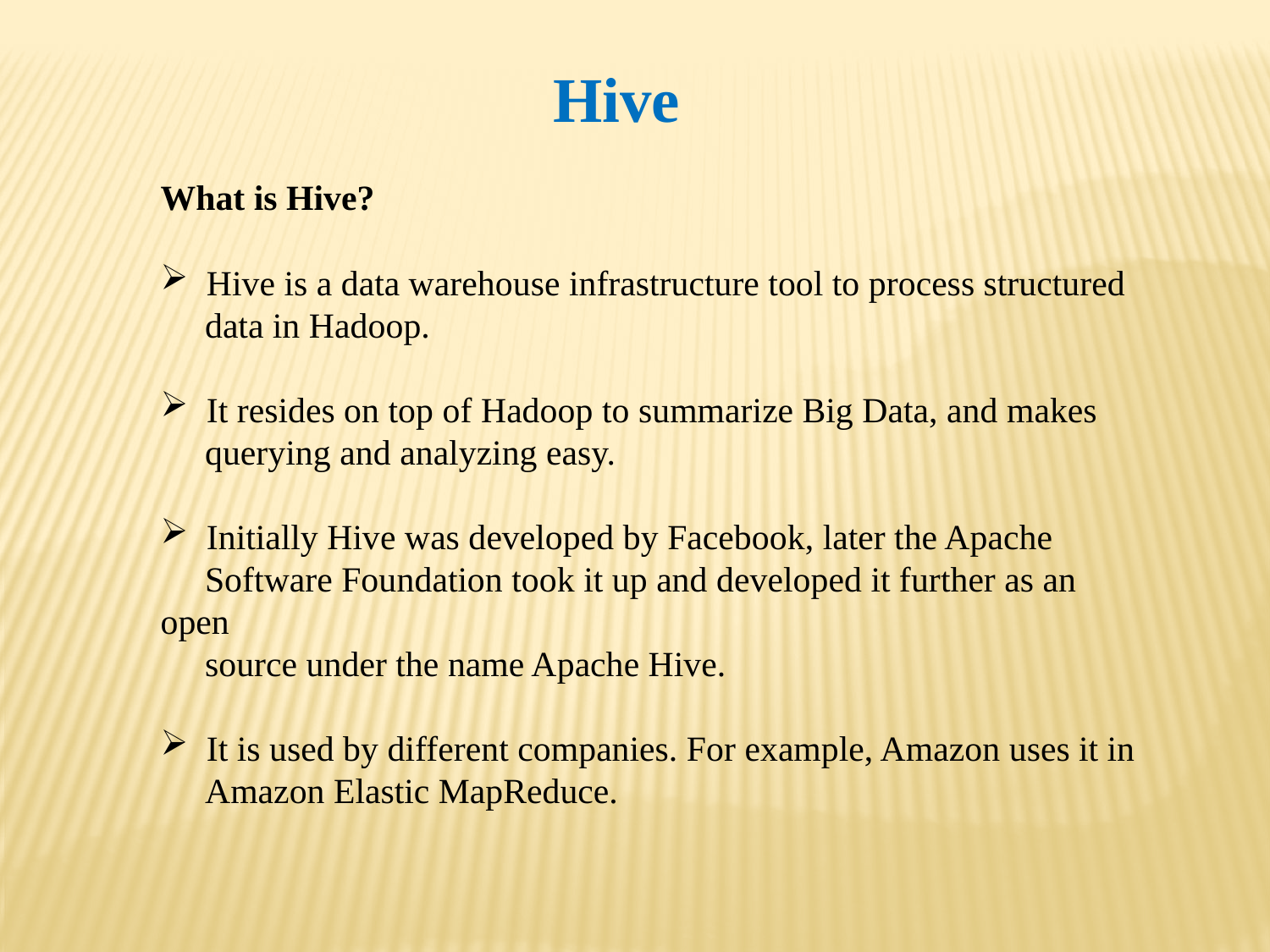

Hive
What is Hive?

  Hive is a data warehouse infrastructure tool to process structured
     data in Hadoop.

  It resides on top of Hadoop to summarize Big Data, and makes
     querying and analyzing easy.

  Initially Hive was developed by Facebook, later the Apache
     Software Foundation took it up and developed it further as an open
     source under the name Apache Hive.

  It is used by different companies. For example, Amazon uses it in
     Amazon Elastic MapReduce.